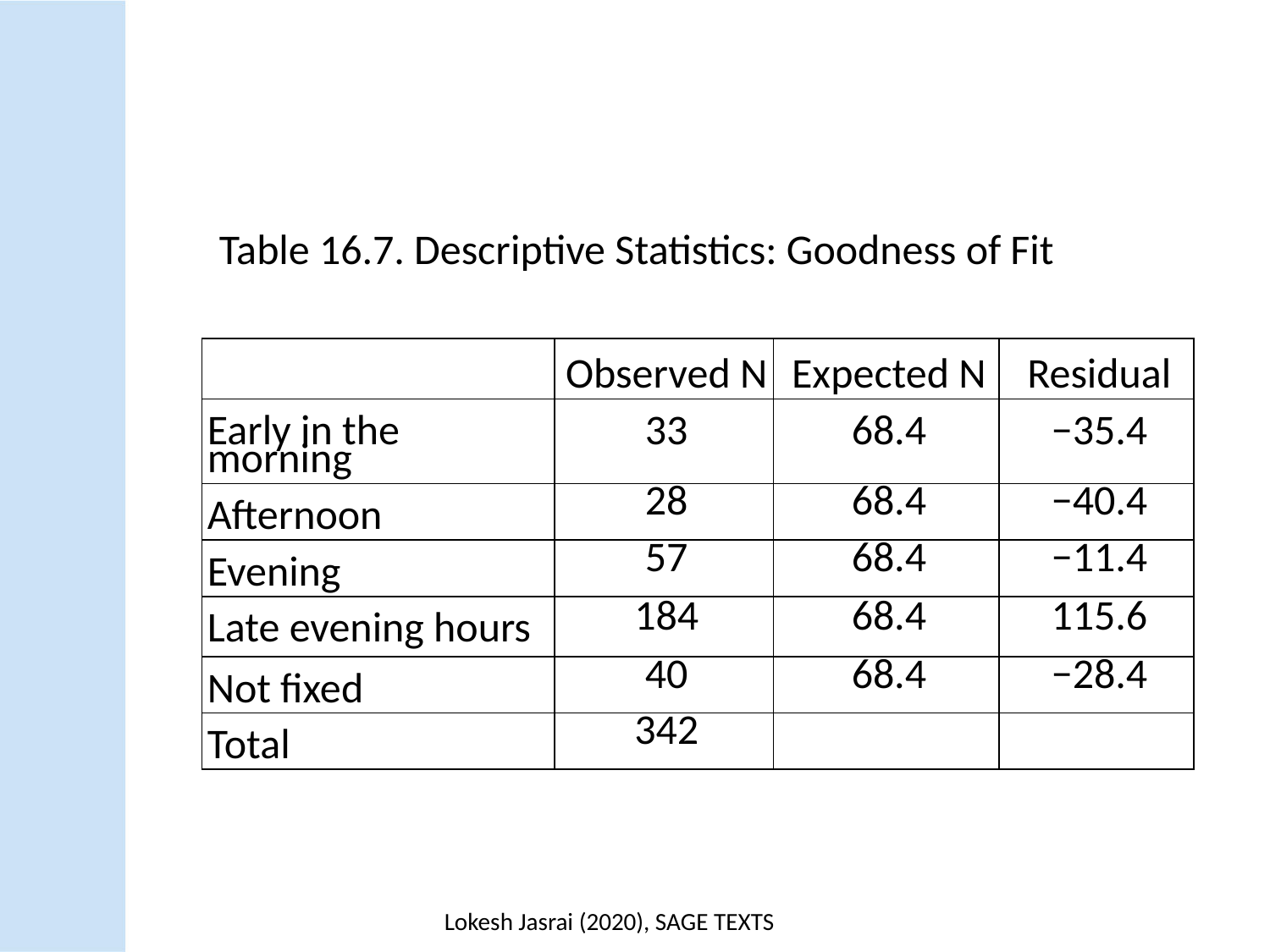

Table 16.7. Descriptive Statistics: Goodness of Fit
|  | Observed N | Expected N | Residual |
| --- | --- | --- | --- |
| Early in the morning | 33 | 68.4 | −35.4 |
| Afternoon | 28 | 68.4 | −40.4 |
| Evening | 57 | 68.4 | −11.4 |
| Late evening hours | 184 | 68.4 | 115.6 |
| Not fixed | 40 | 68.4 | −28.4 |
| Total | 342 |  |  |
Lokesh Jasrai (2020), SAGE TEXTS